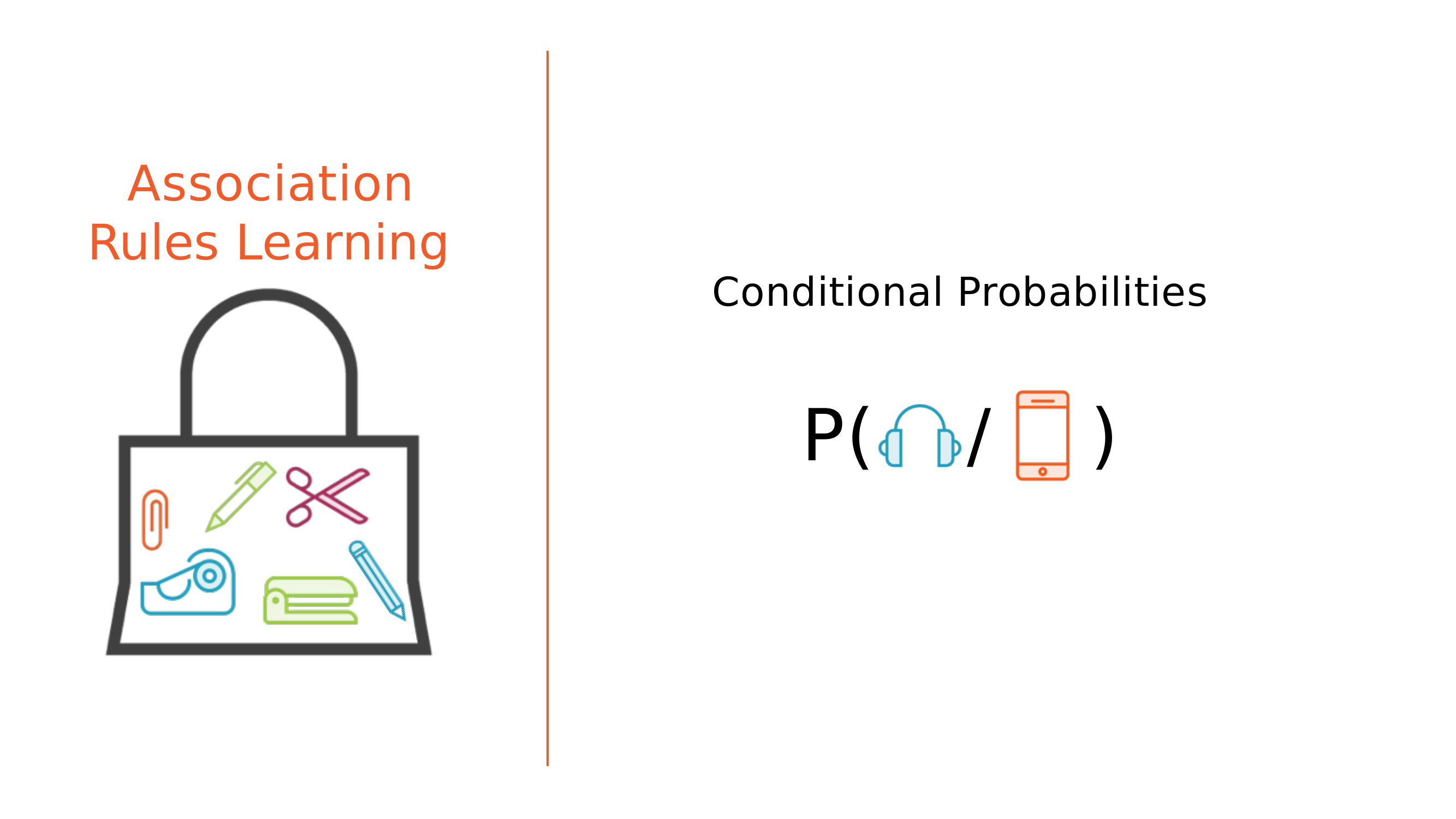

Association  Rules Learning
Conditional Probabilities

P(	/	)